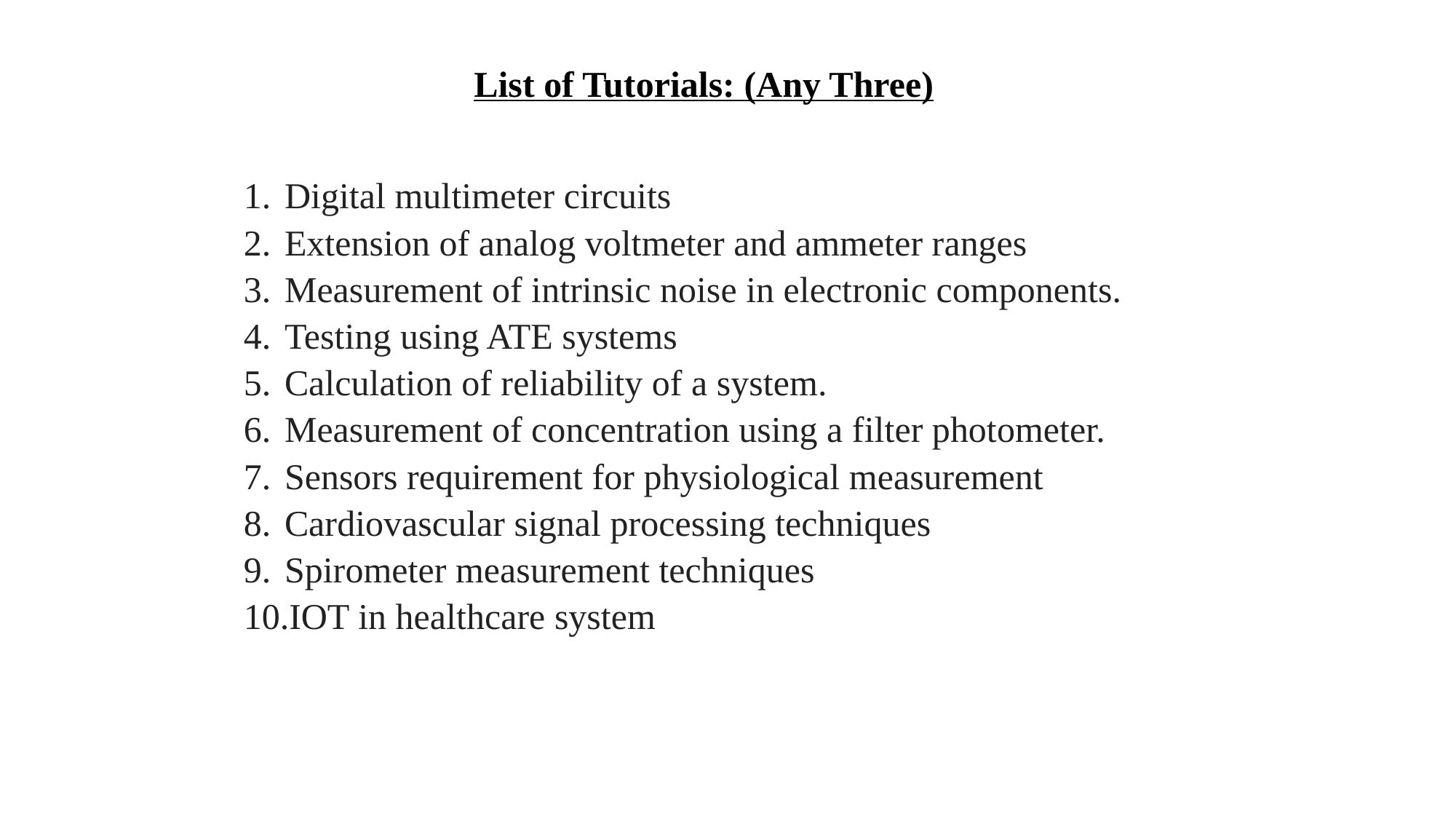

List of Tutorials: (Any Three)

Digital multimeter circuits
Extension of analog voltmeter and ammeter ranges
Measurement of intrinsic noise in electronic components.
Testing using ATE systems
Calculation of reliability of a system.
Measurement of concentration using a filter photometer.
Sensors requirement for physiological measurement
Cardiovascular signal processing techniques
Spirometer measurement techniques
IOT in healthcare system